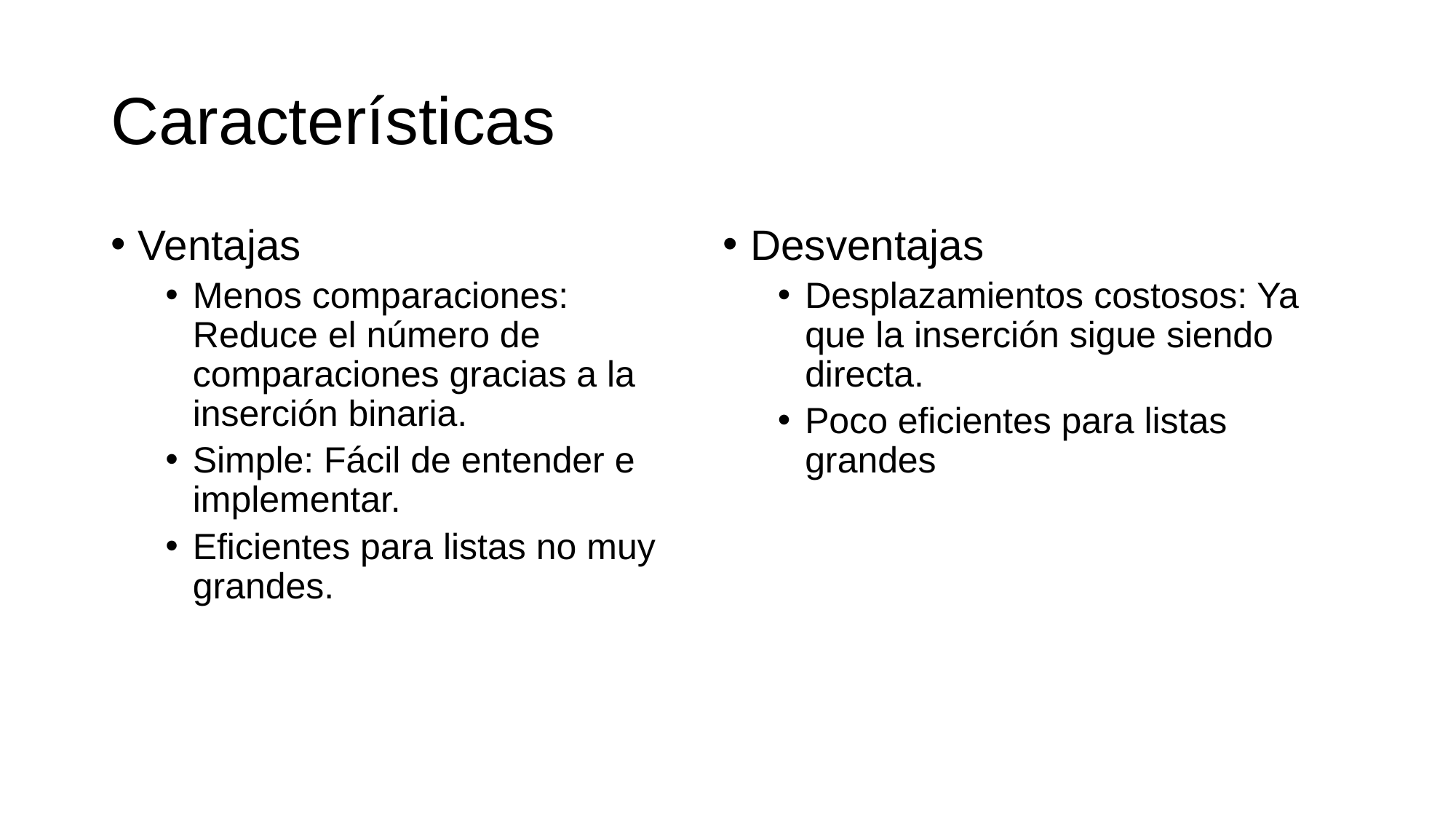

# Características
Ventajas
Menos comparaciones: Reduce el número de comparaciones gracias a la inserción binaria.
Simple: Fácil de entender e implementar.
Eficientes para listas no muy grandes.
Desventajas
Desplazamientos costosos: Ya que la inserción sigue siendo directa.
Poco eficientes para listas grandes